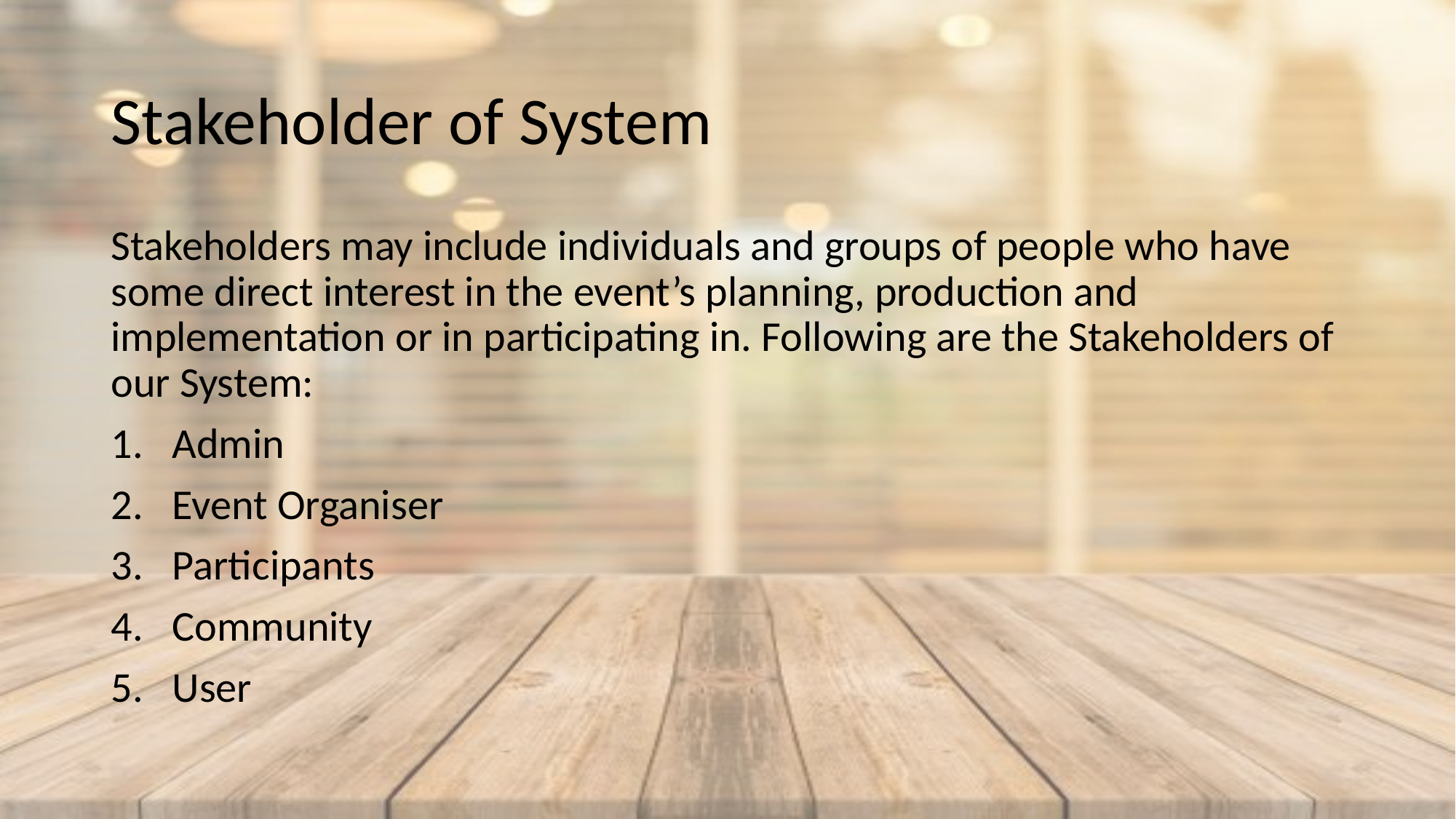

# Stakeholder of System
Stakeholders may include individuals and groups of people who have some direct interest in the event’s planning, production and implementation or in participating in. Following are the Stakeholders of our System:
Admin
Event Organiser
Participants
Community
User